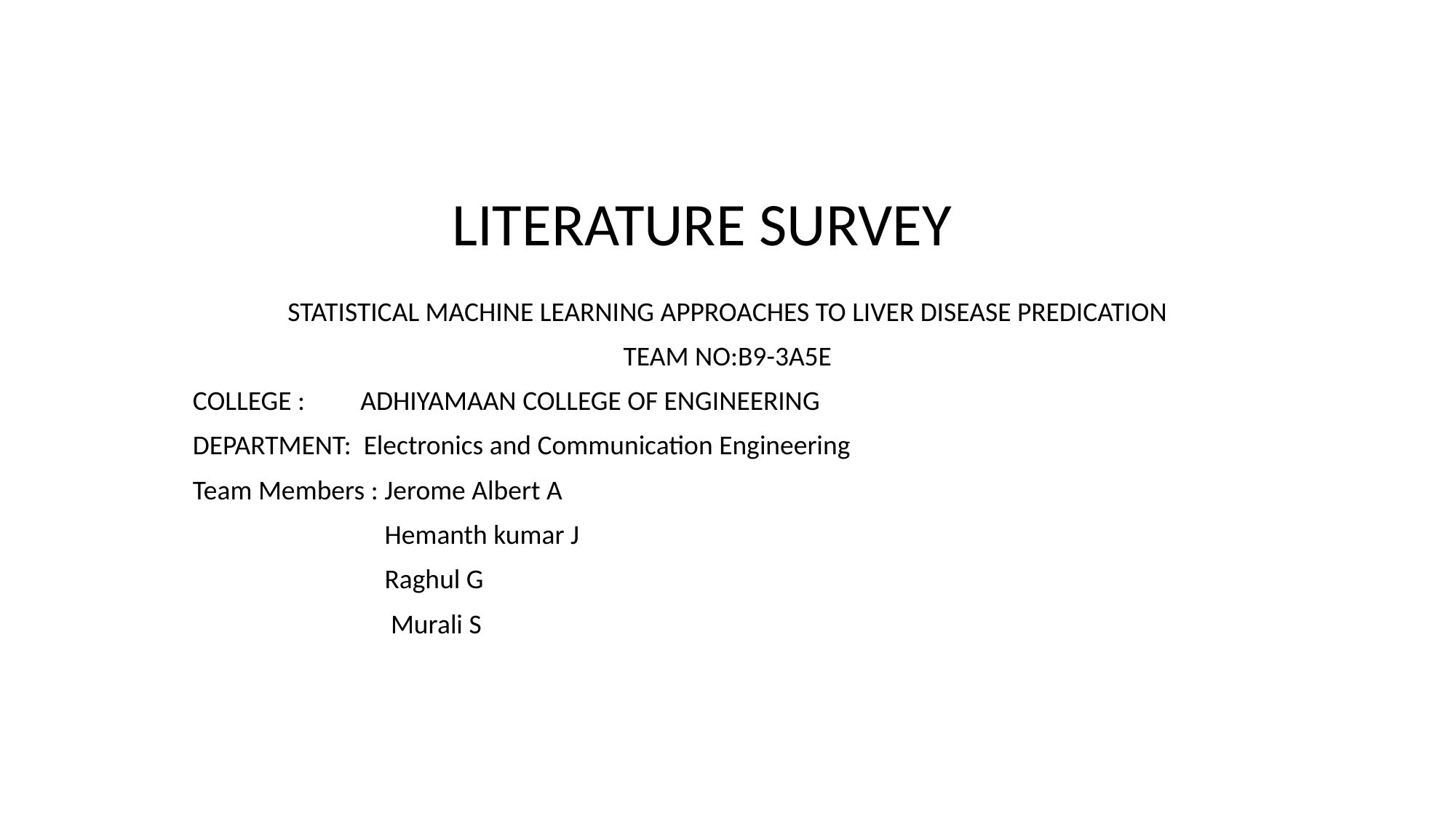

# LITERATURE SURVEY
STATISTICAL MACHINE LEARNING APPROACHES TO LIVER DISEASE PREDICATION
TEAM NO:B9-3A5E
COLLEGE :         ADHIYAMAAN COLLEGE OF ENGINEERING
DEPARTMENT:  Electronics and Communication Engineering
Team Members : Jerome Albert A
                               Hemanth kumar J
                               Raghul G
                                Murali S